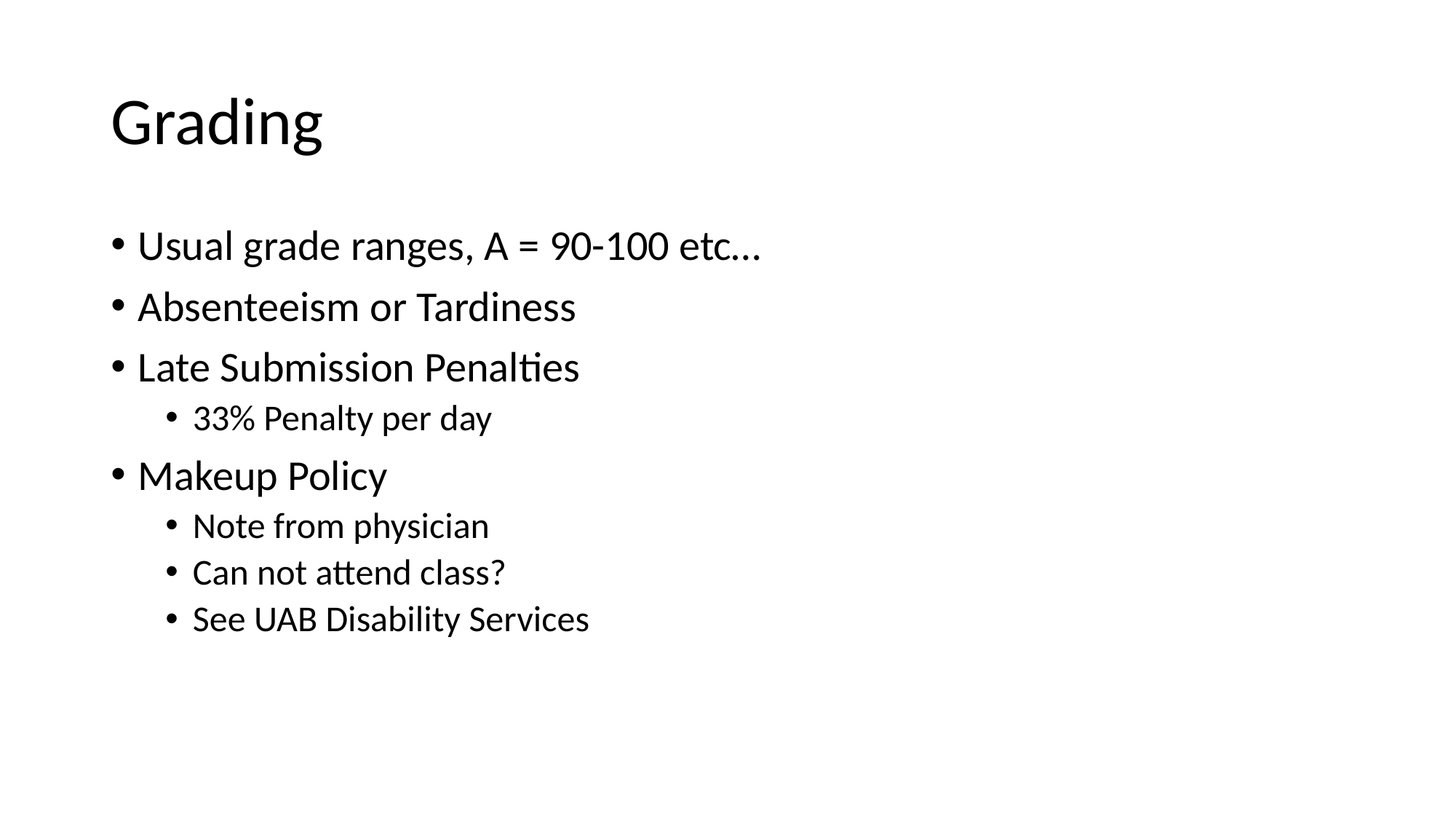

# Grading
Usual grade ranges, A = 90-100 etc…
Absenteeism or Tardiness
Late Submission Penalties
33% Penalty per day
Makeup Policy
Note from physician
Can not attend class?
See UAB Disability Services